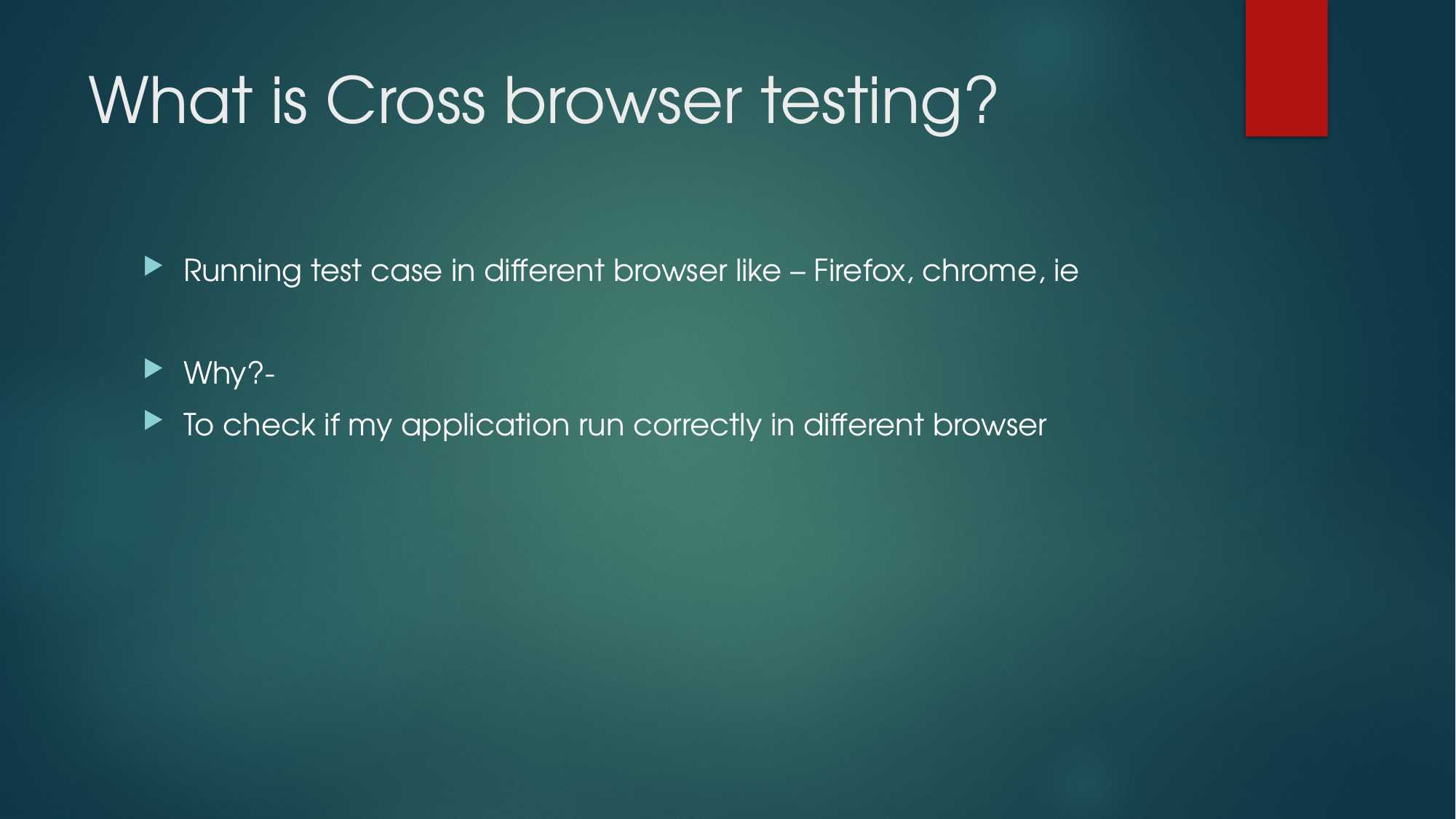

# What is Cross browser testing?
Running test case in different browser like – Firefox, chrome, ie

Why?-
To check if my application run correctly in different browser